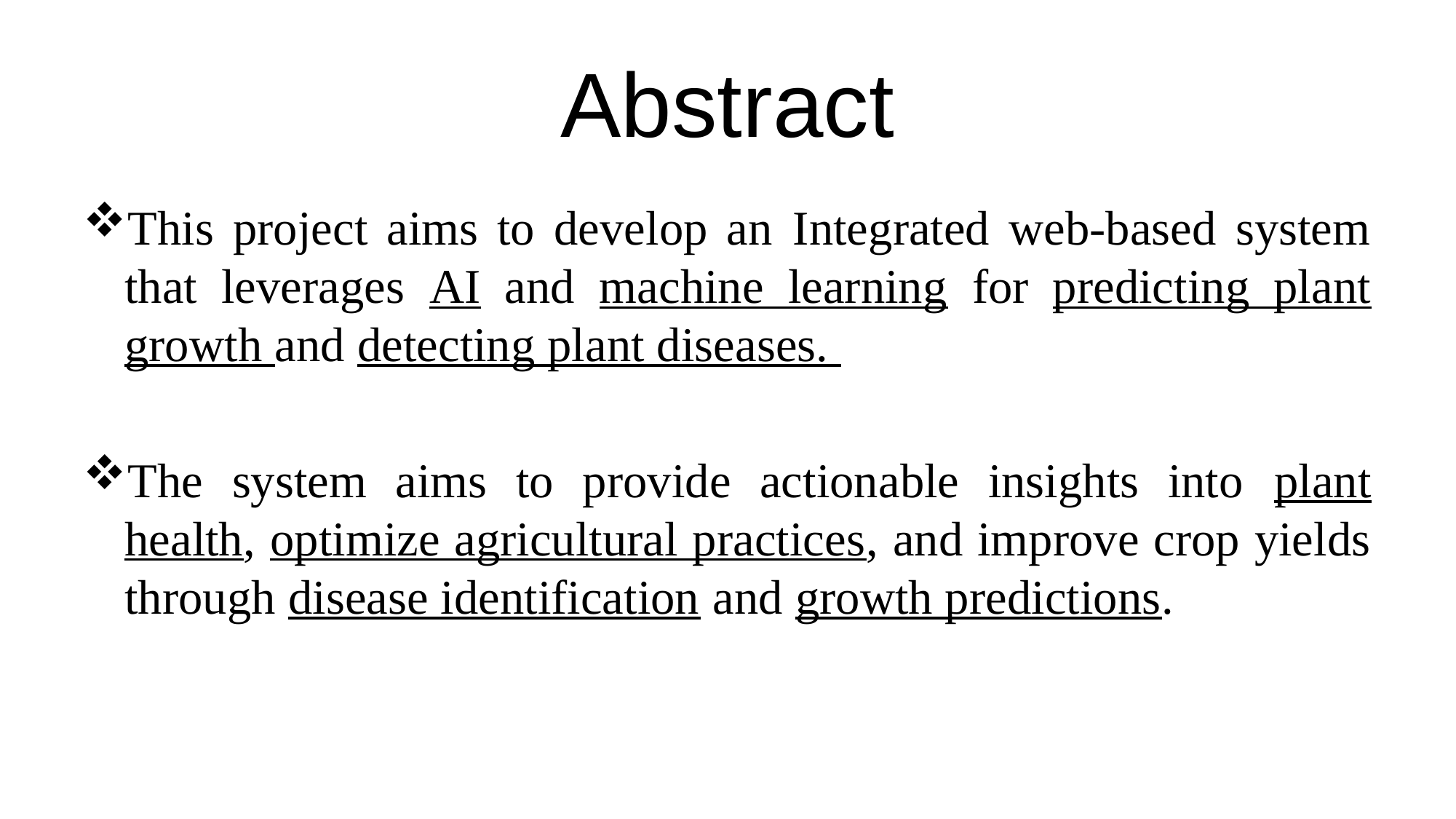

# Abstract
This project aims to develop an Integrated web-based system that leverages AI and machine learning for predicting plant growth and detecting plant diseases.

The system aims to provide actionable insights into plant health, optimize agricultural practices, and improve crop yields through disease identification and growth predictions.